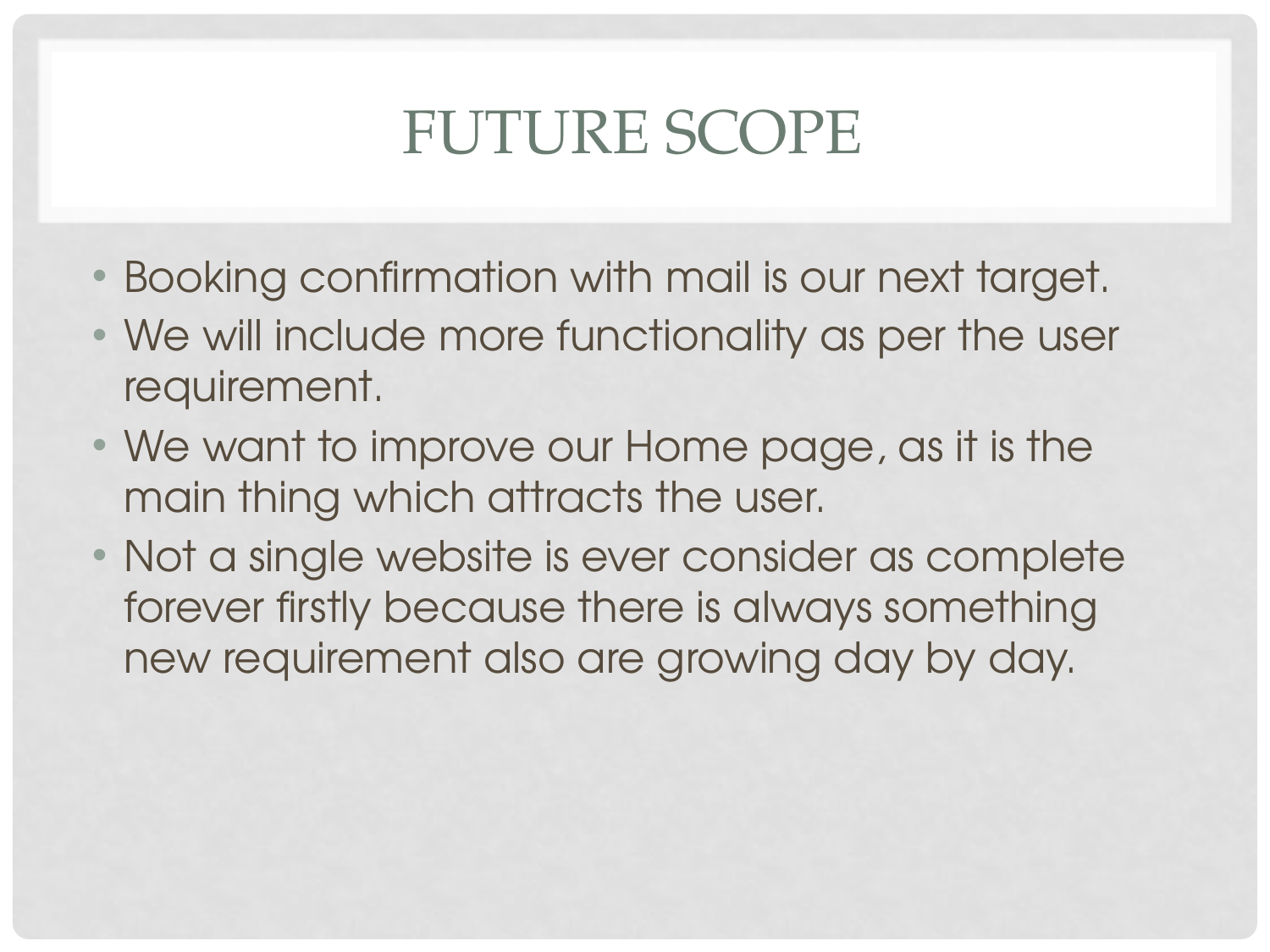

# Future scope
Booking confirmation with mail is our next target.
We will include more functionality as per the user requirement.
We want to improve our Home page, as it is the main thing which attracts the user.
Not a single website is ever consider as complete forever firstly because there is always something new requirement also are growing day by day.